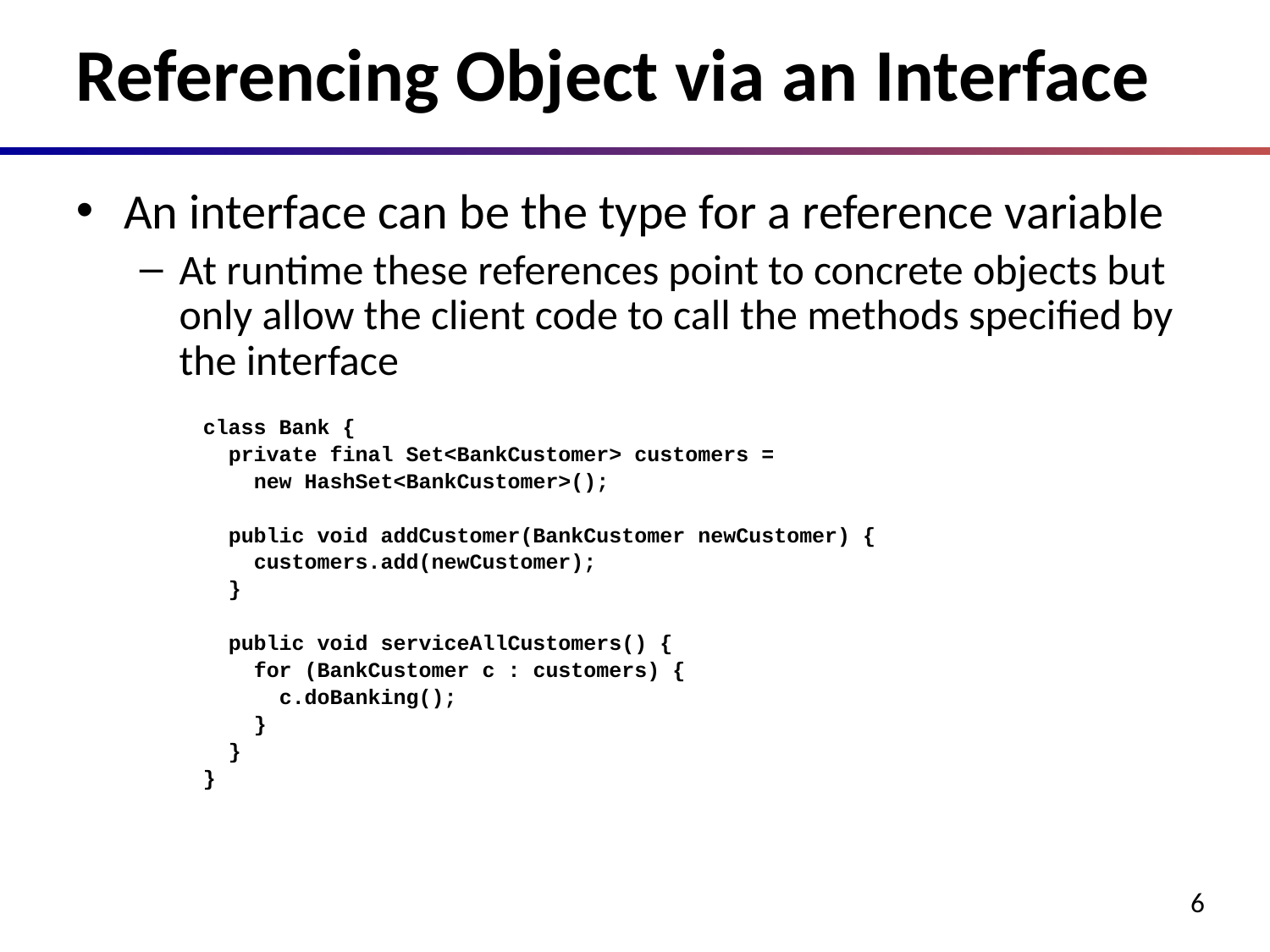

# Referencing Object via an Interface
An interface can be the type for a reference variable
At runtime these references point to concrete objects but only allow the client code to call the methods specified by the interface

class Bank {
  private final Set<BankCustomer> customers =
    new HashSet<BankCustomer>();

  public void addCustomer(BankCustomer newCustomer) {
    customers.add(newCustomer);
  }

  public void serviceAllCustomers() {
    for (BankCustomer c : customers) {
      c.doBanking();
    }
  }
}